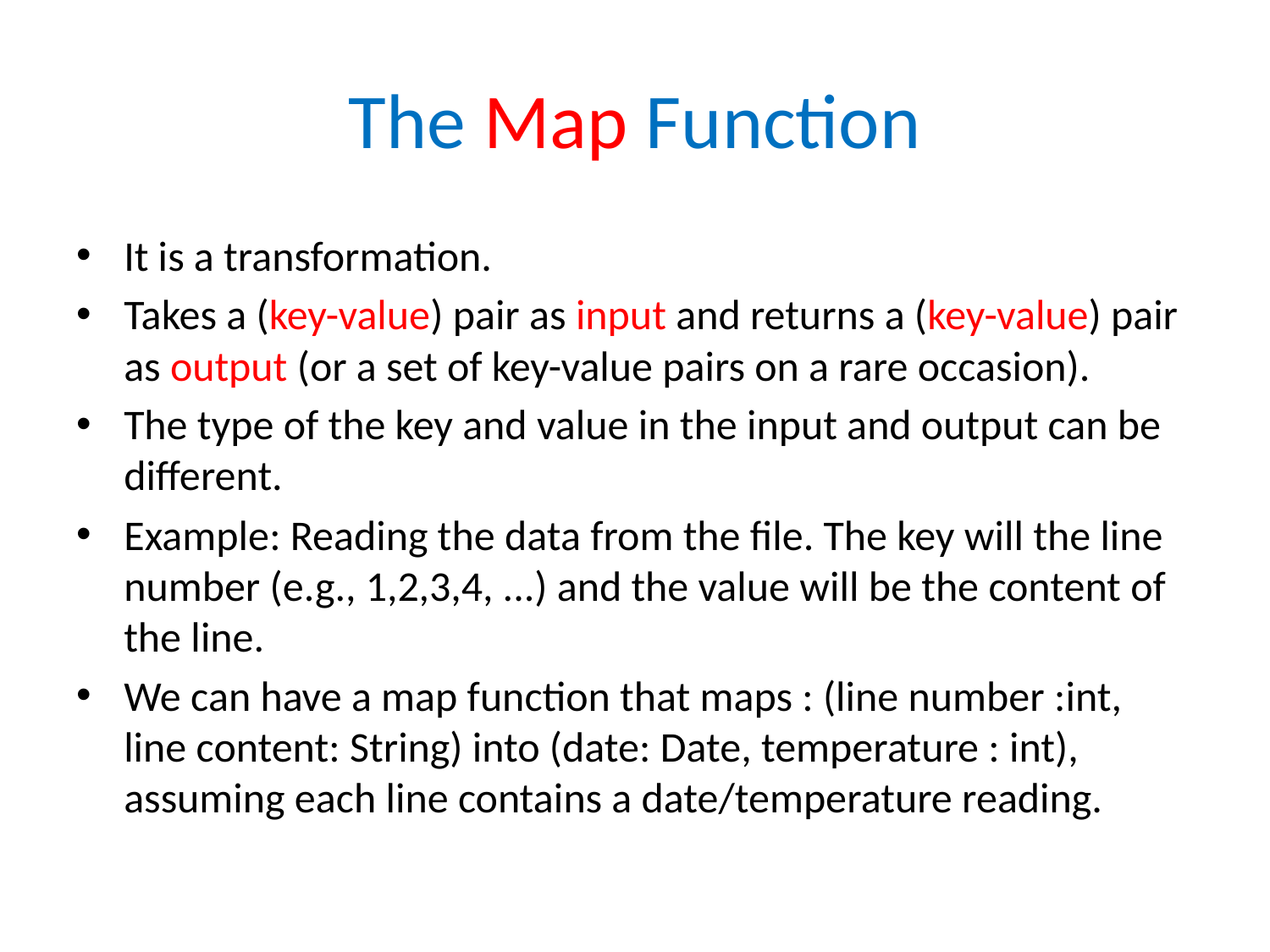

# The Map Function
It is a transformation.
Takes a (key-value) pair as input and returns a (key-value) pair as output (or a set of key-value pairs on a rare occasion).
The type of the key and value in the input and output can be different.
Example: Reading the data from the file. The key will the line number (e.g., 1,2,3,4, ...) and the value will be the content of the line.
We can have a map function that maps : (line number :int, line content: String) into (date: Date, temperature : int), assuming each line contains a date/temperature reading.